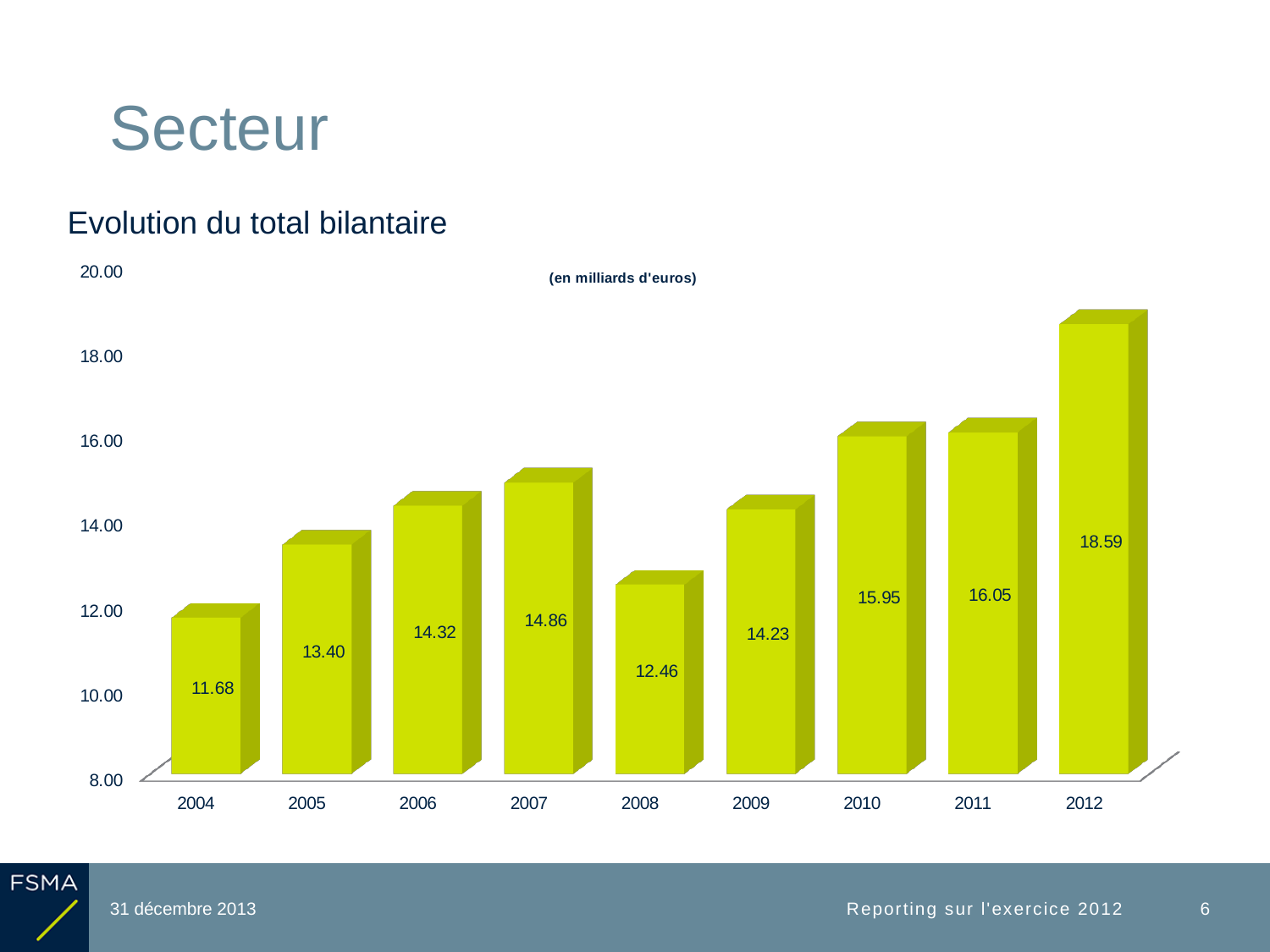

# Secteur

[unsupported chart]

Evolution du total bilantaire
31 décembre 2013
Reporting sur l'exercice 2012
6